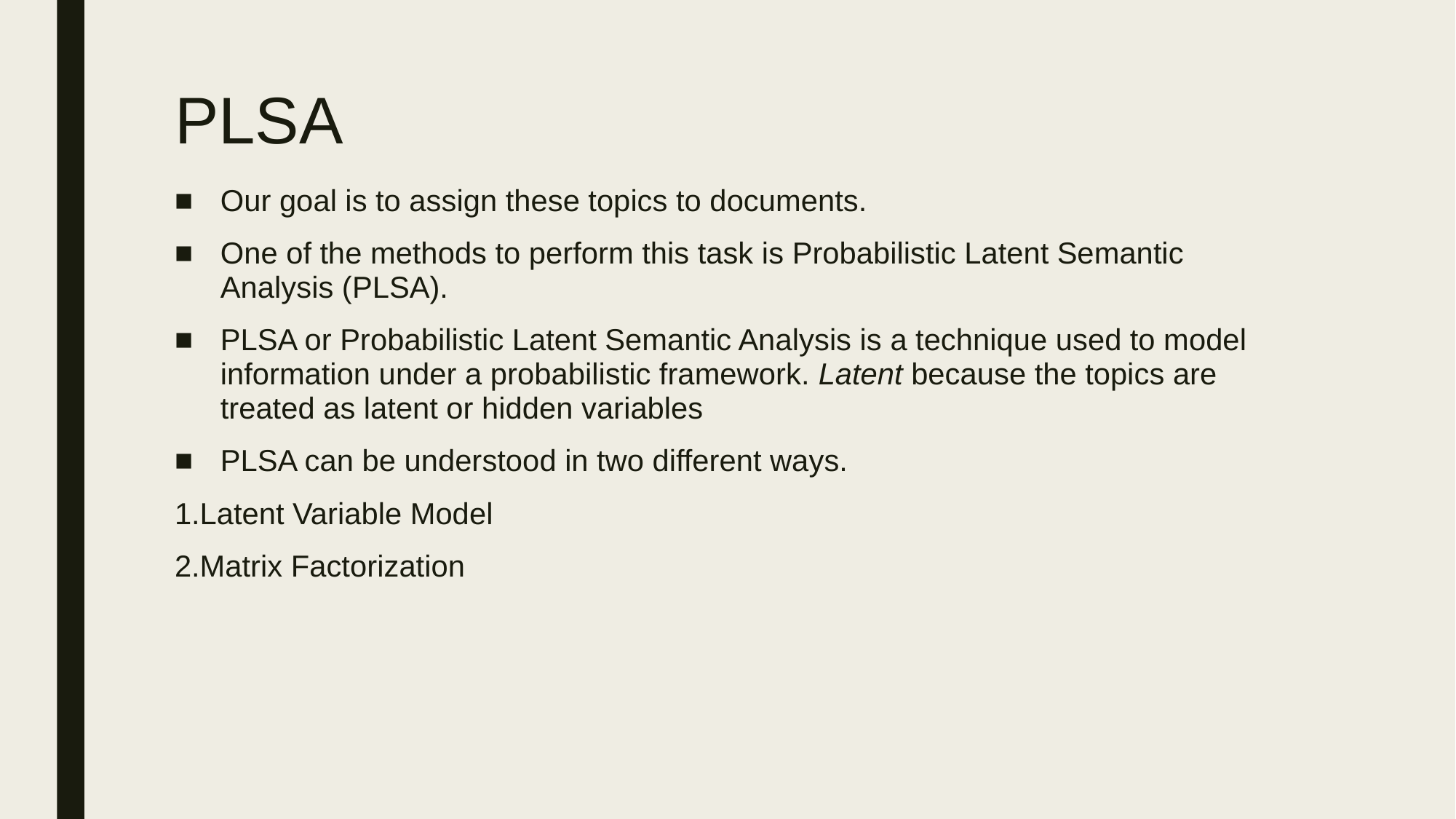

# PLSA
Our goal is to assign these topics to documents.
One of the methods to perform this task is Probabilistic Latent Semantic Analysis (PLSA).
PLSA or Probabilistic Latent Semantic Analysis is a technique used to model information under a probabilistic framework. Latent because the topics are treated as latent or hidden variables
PLSA can be understood in two different ways.
1.Latent Variable Model
2.Matrix Factorization